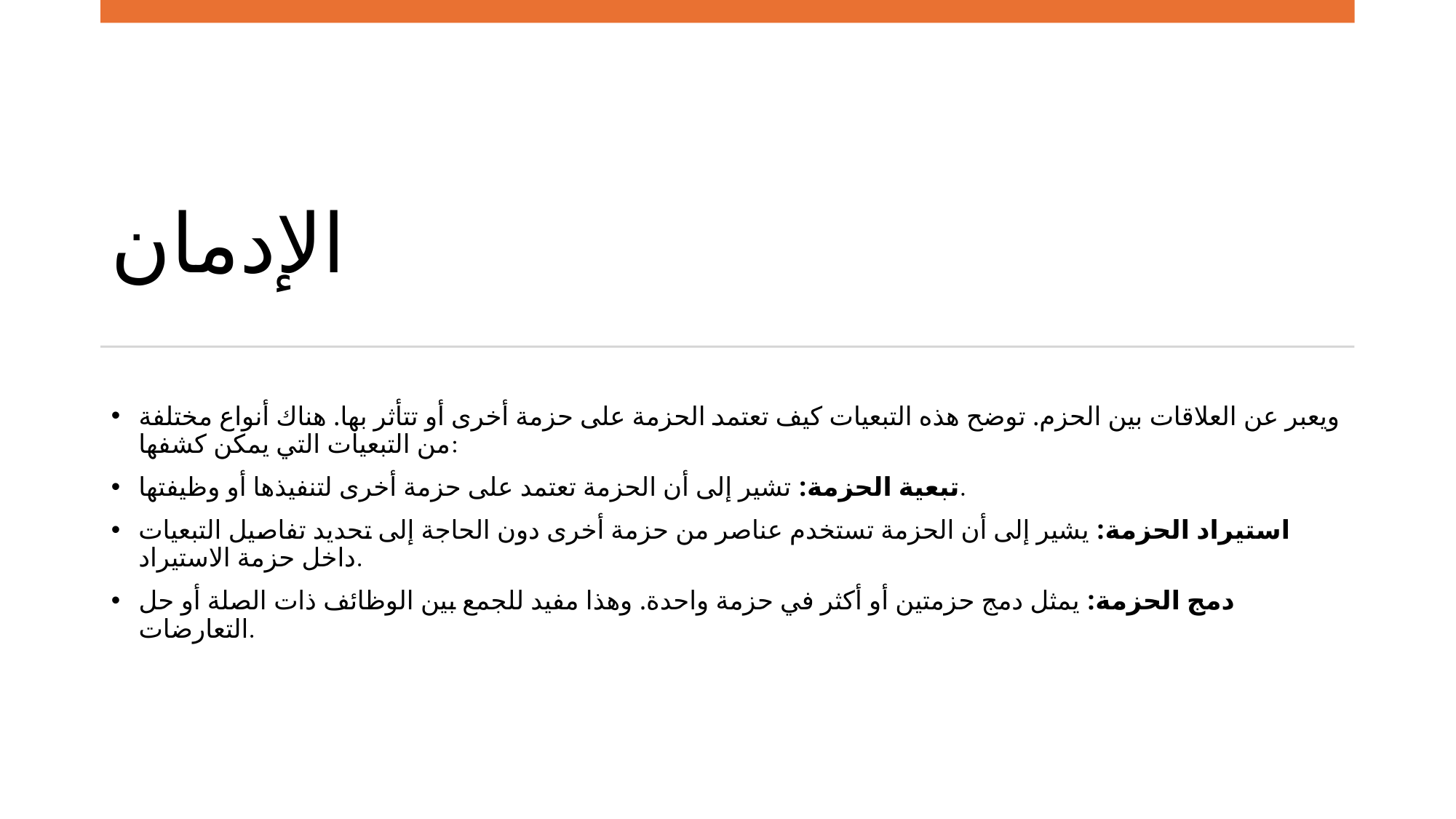

# الإدمان

ويعبر عن العلاقات بين الحزم. توضح هذه التبعيات كيف تعتمد الحزمة على حزمة أخرى أو تتأثر بها. هناك أنواع مختلفة من التبعيات التي يمكن كشفها:
تبعية الحزمة: تشير إلى أن الحزمة تعتمد على حزمة أخرى لتنفيذها أو وظيفتها.
استيراد الحزمة: يشير إلى أن الحزمة تستخدم عناصر من حزمة أخرى دون الحاجة إلى تحديد تفاصيل التبعيات داخل حزمة الاستيراد.
دمج الحزمة: يمثل دمج حزمتين أو أكثر في حزمة واحدة. وهذا مفيد للجمع بين الوظائف ذات الصلة أو حل التعارضات.